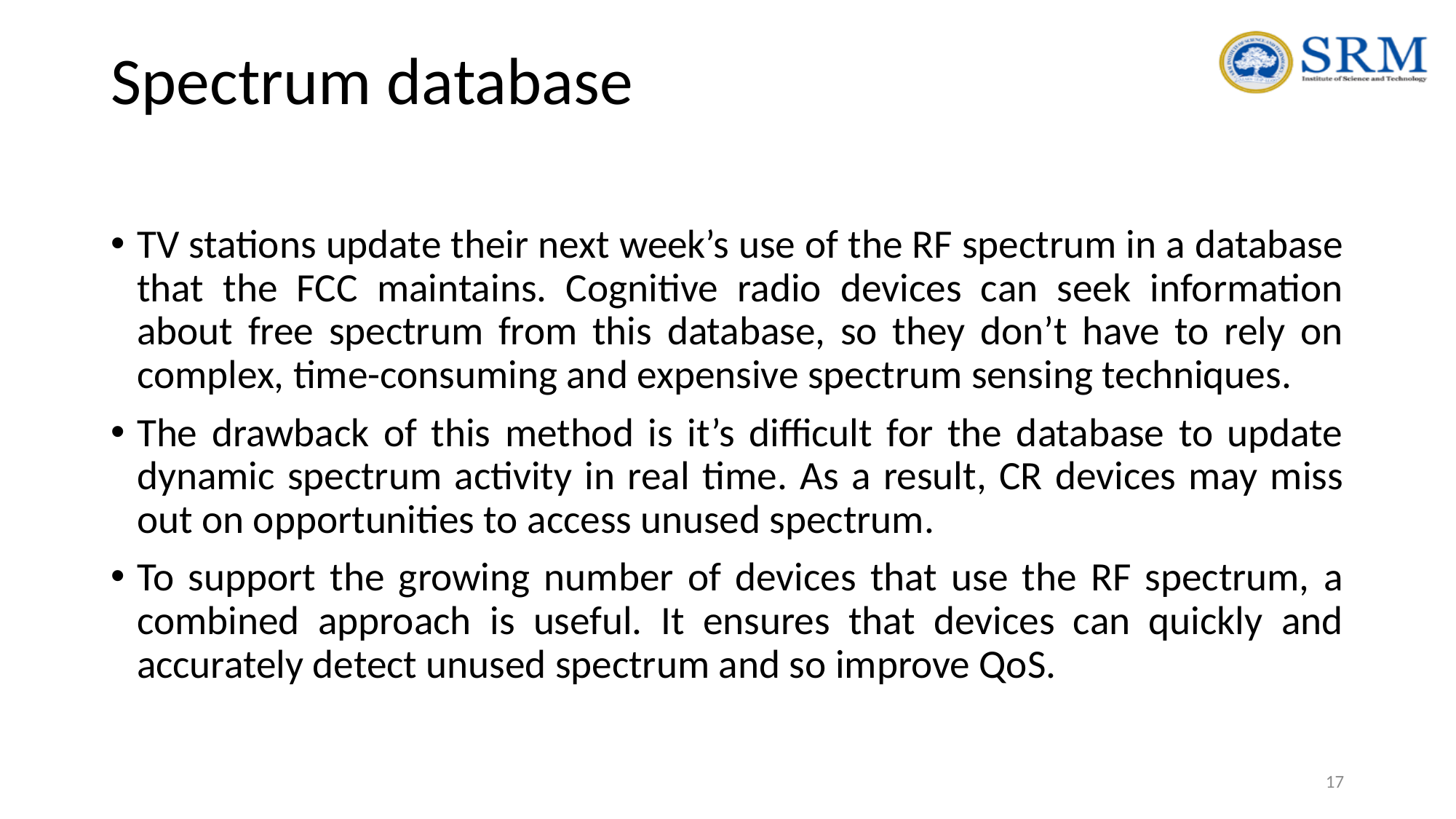

# Spectrum database
TV stations update their next week’s use of the RF spectrum in a database that the FCC maintains. Cognitive radio devices can seek information about free spectrum from this database, so they don’t have to rely on complex, time-consuming and expensive spectrum sensing techniques.
The drawback of this method is it’s difficult for the database to update dynamic spectrum activity in real time. As a result, CR devices may miss out on opportunities to access unused spectrum.
To support the growing number of devices that use the RF spectrum, a combined approach is useful. It ensures that devices can quickly and accurately detect unused spectrum and so improve QoS.

17